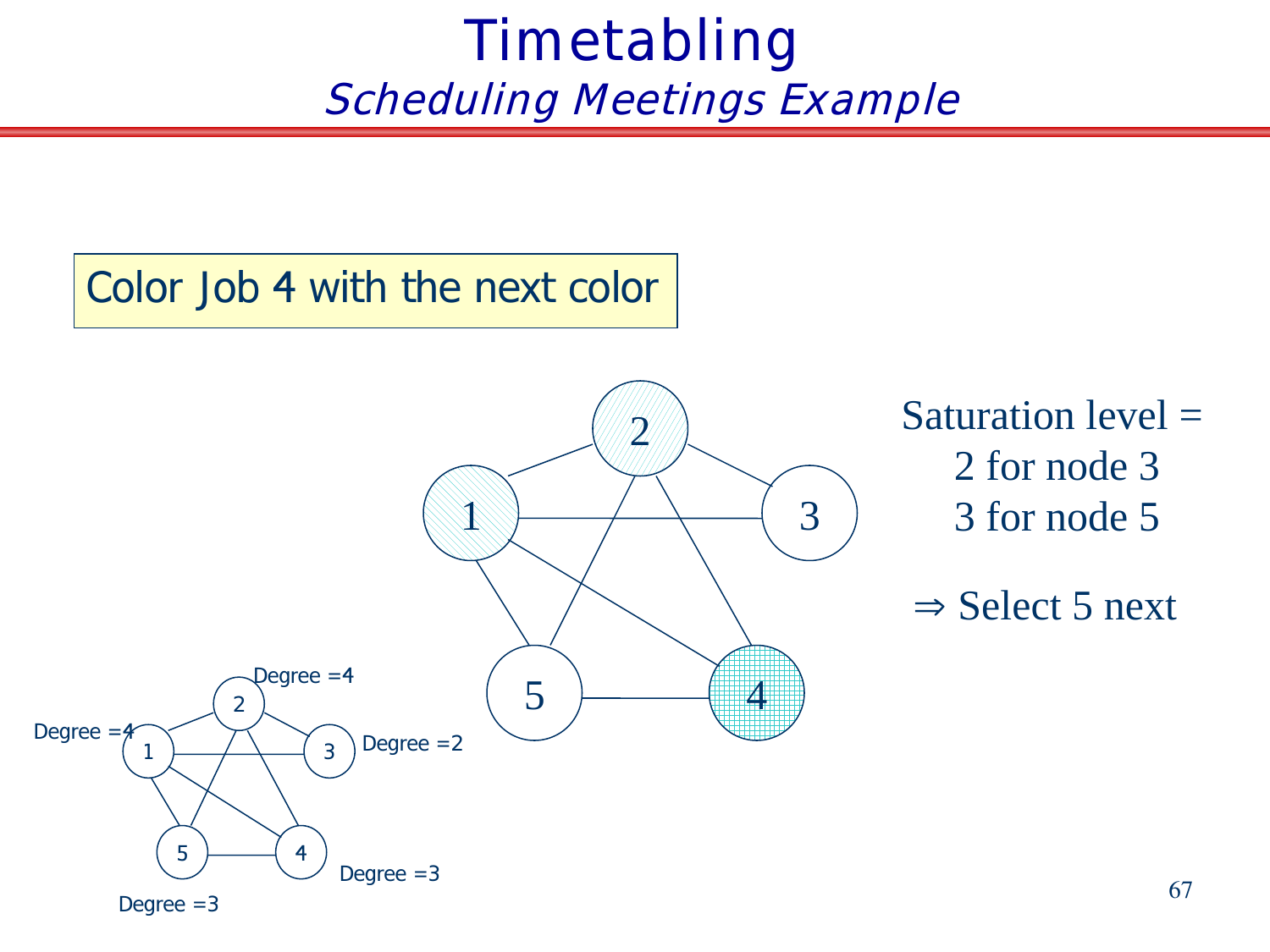

Timetabling
Scheduling Meetings Example
Color Job 4 with the next color
2
Saturation level =
     2 for node 3
     3 for node 5

1
3

⇒ Select 5 next
5
4
Degree =4
2
Degree =4

Degree =2
1
3

5
4
Degree =3

Degree =3

67